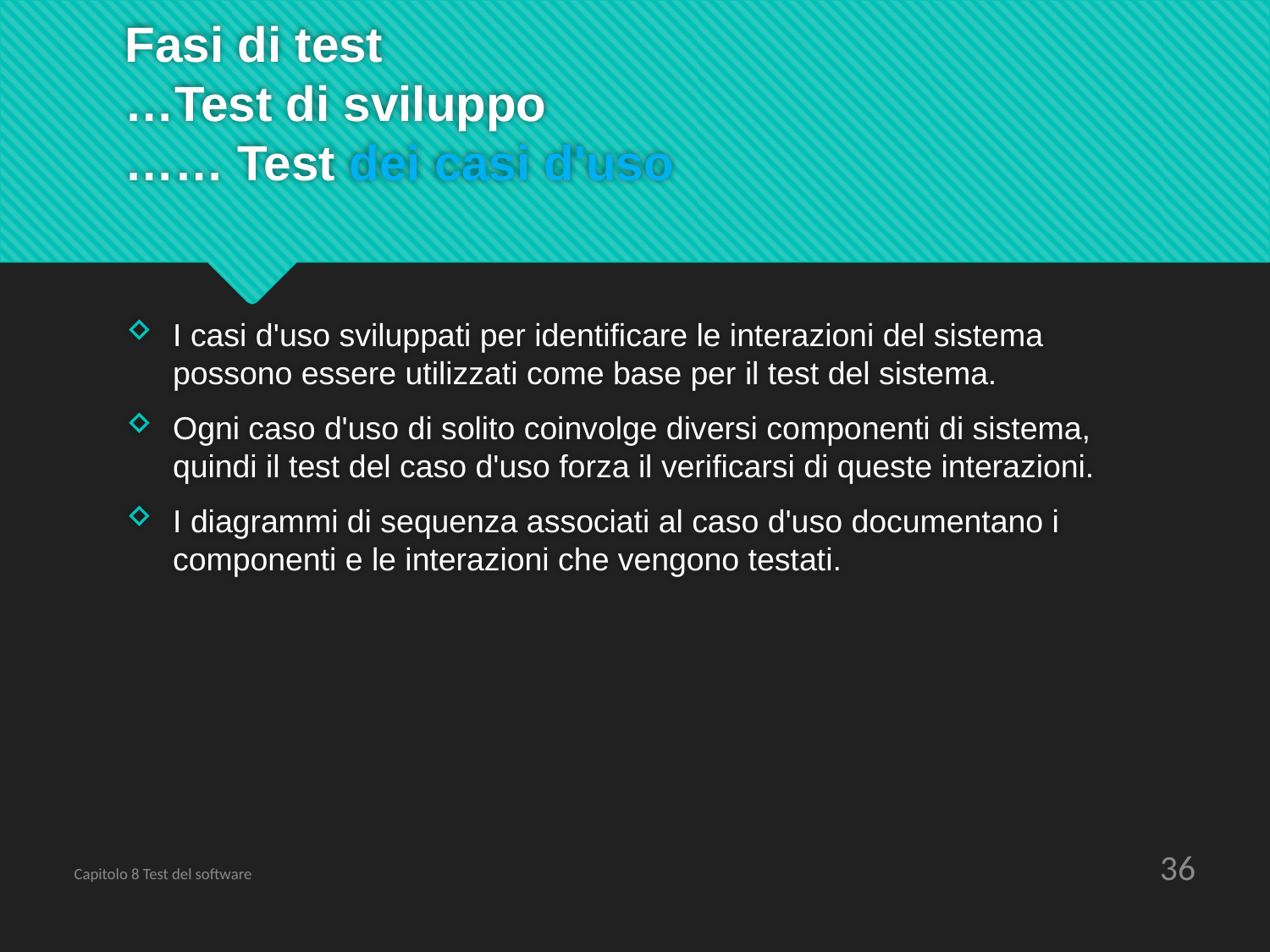

# Fasi di test …Test di sviluppo …… Test dei casi d'uso
I casi d'uso sviluppati per identificare le interazioni del sistema possono essere utilizzati come base per il test del sistema.
Ogni caso d'uso di solito coinvolge diversi componenti di sistema, quindi il test del caso d'uso forza il verificarsi di queste interazioni.
I diagrammi di sequenza associati al caso d'uso documentano i componenti e le interazioni che vengono testati.
36
Capitolo 8 Test del software